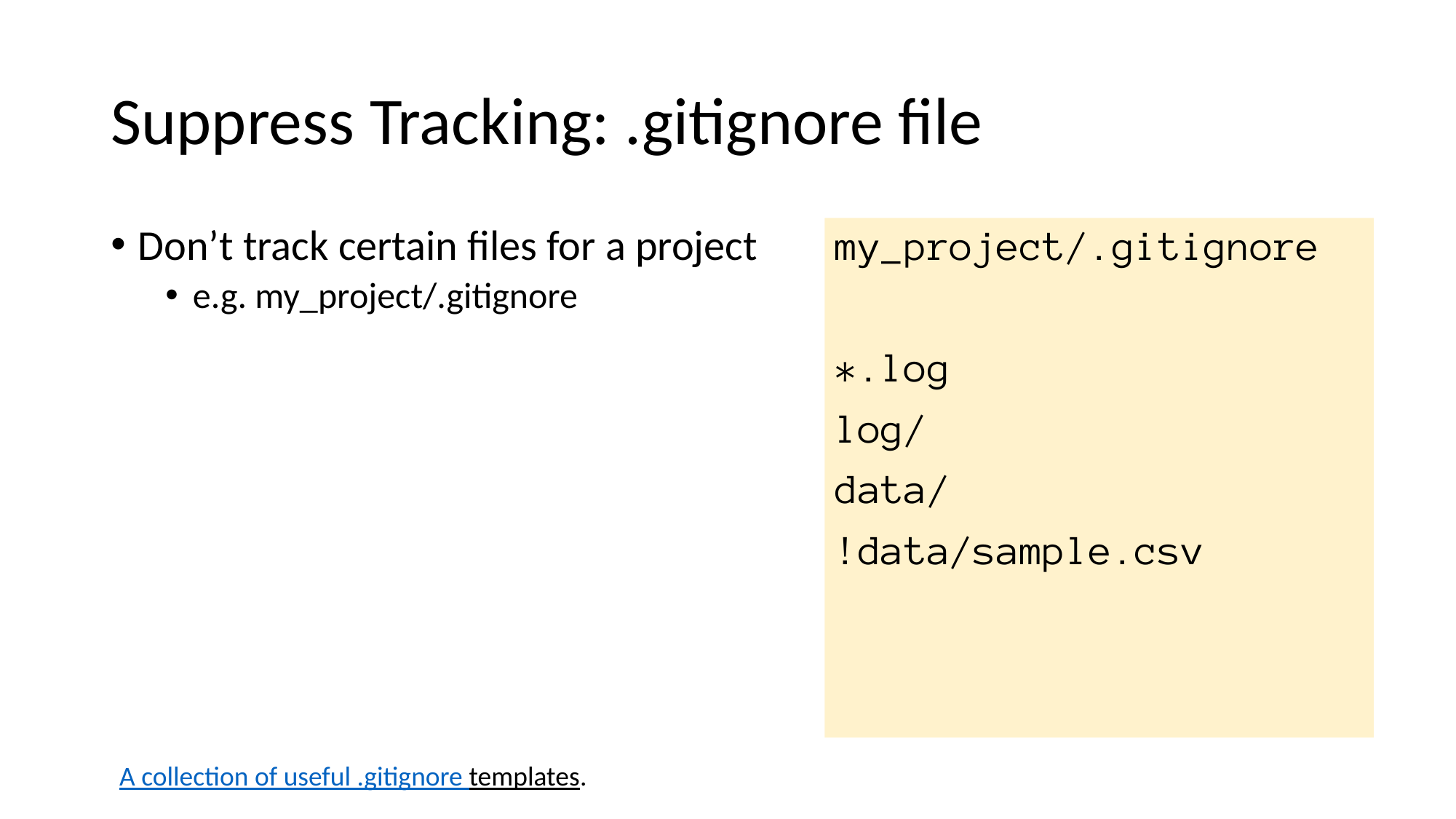

# Suppress Tracking: .gitignore file
Don’t track certain files for a project
e.g. my_project/.gitignore

my_project/.gitignore

*.log
log/
data/
!data/sample.csv

A collection of useful .gitignore templates.